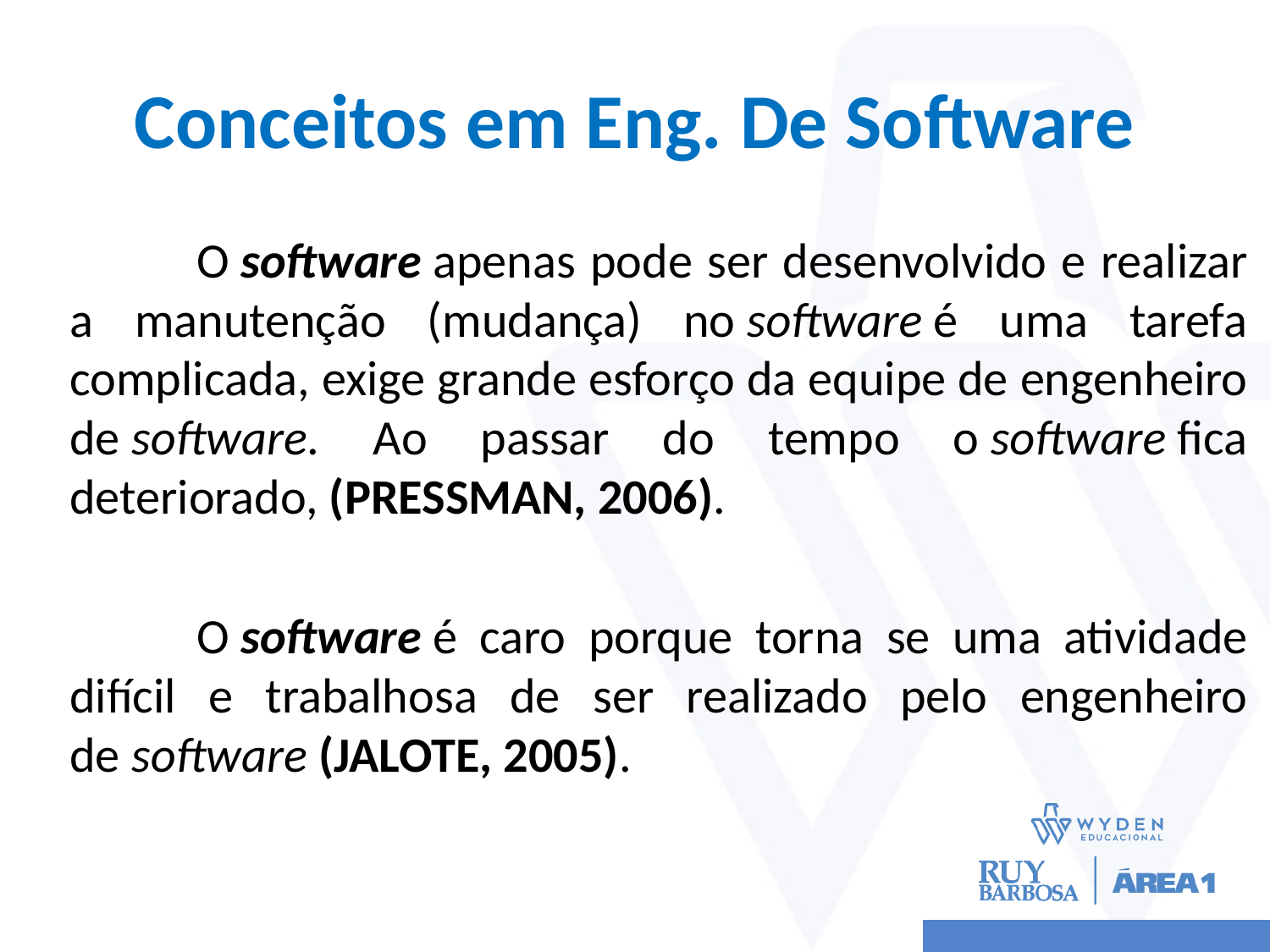

# Conceitos em Eng. De Software
	O software apenas pode ser desenvolvido e realizar a manutenção (mudança) no software é uma tarefa complicada, exige grande esforço da equipe de engenheiro de software. Ao passar do tempo o software fica deteriorado, (PRESSMAN, 2006).

	O software é caro porque torna se uma atividade difícil e trabalhosa de ser realizado pelo engenheiro de software (JALOTE, 2005).